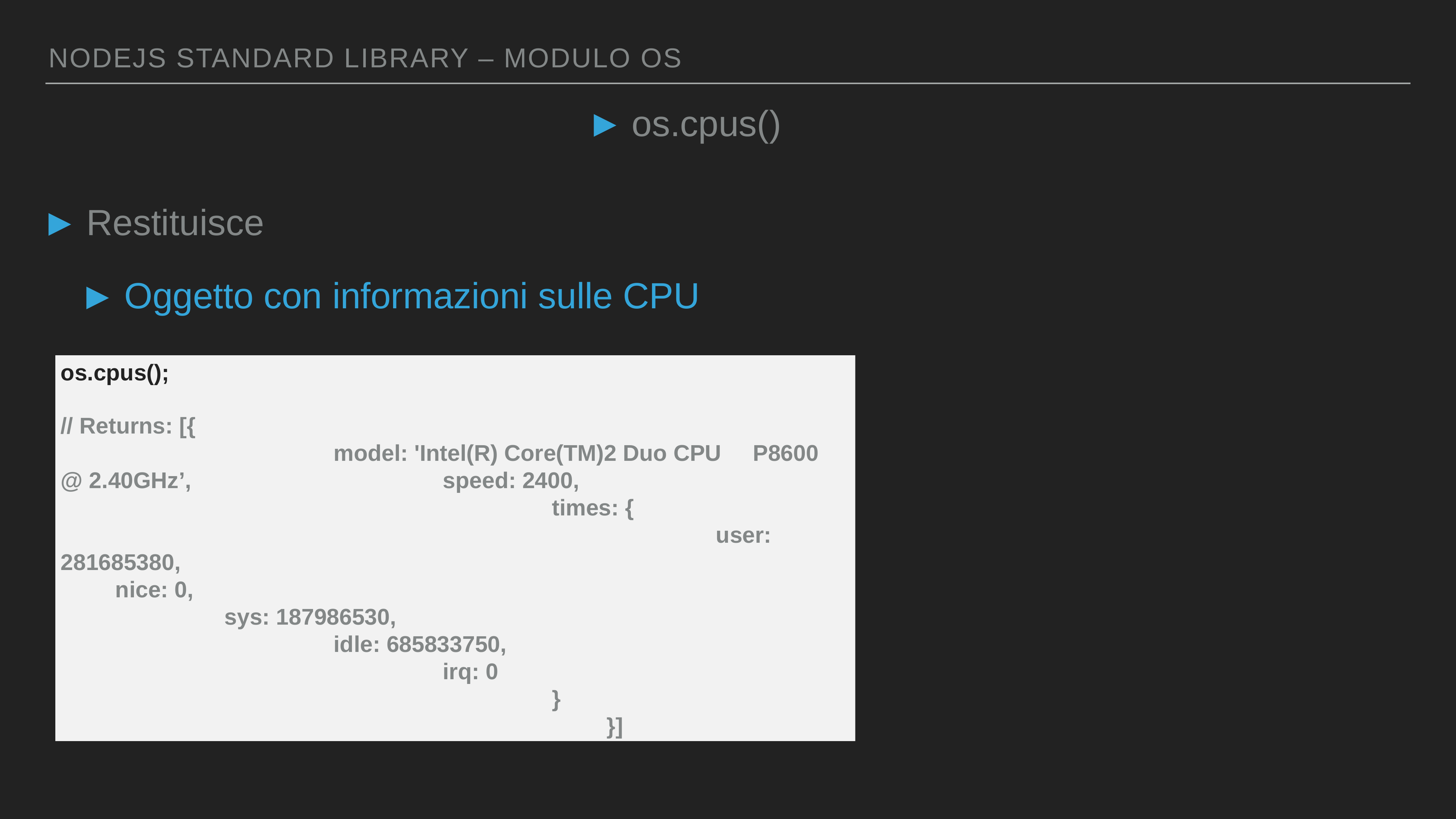

Nodejs standArd library – MODULO OS
os.cpus()
Restituisce
Oggetto con informazioni sulle CPU

os.cpus();
// Returns: [{														 			model: 'Intel(R) Core(TM)2 Duo CPU     P8600  @ 2.40GHz’,					speed: 2400,														times: {																user: 281685380, 													nice: 0,															sys: 187986530, 													idle: 685833750, 													irq: 0															}															}]